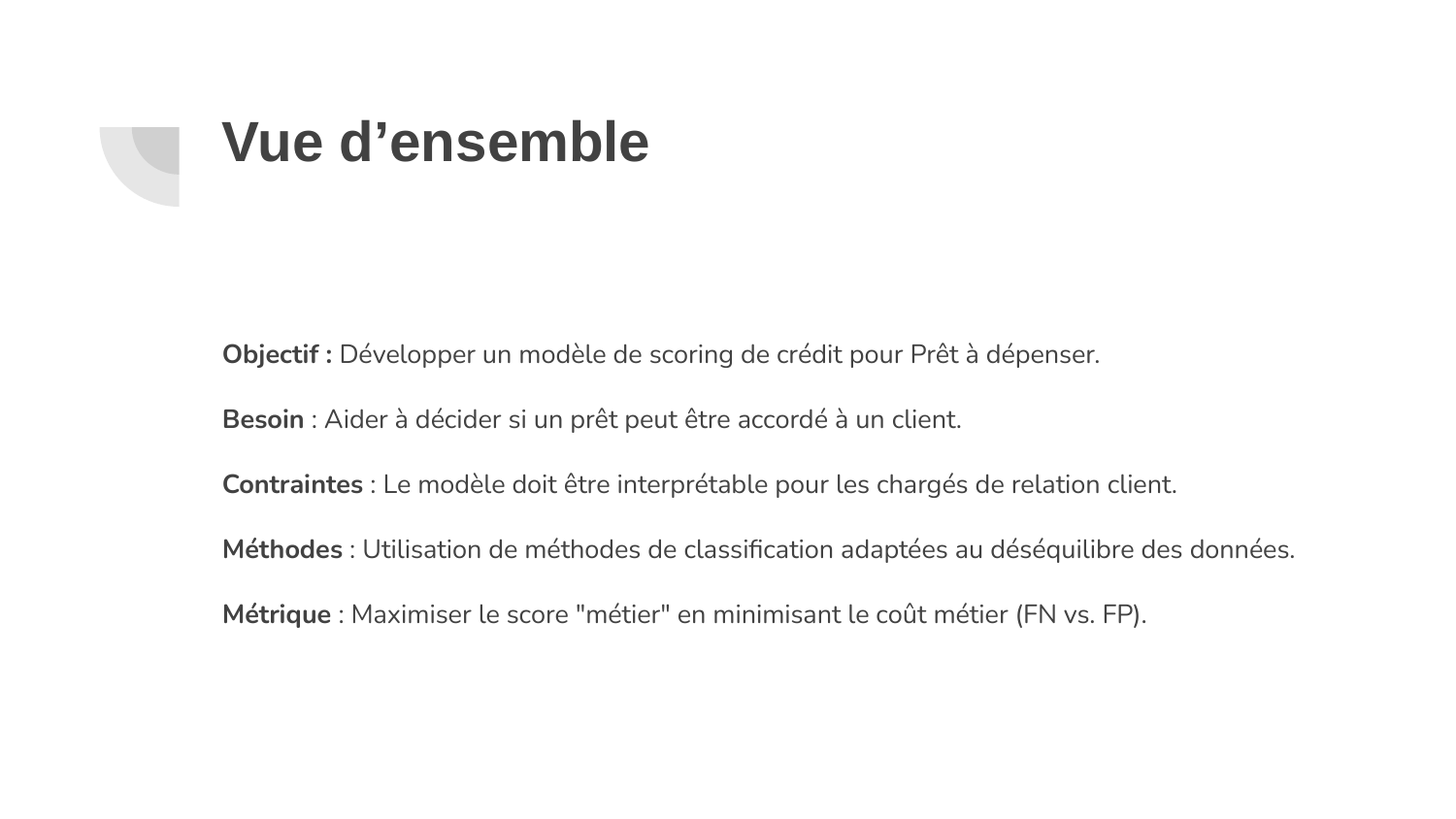

# Vue d’ensemble
Objectif : Développer un modèle de scoring de crédit pour Prêt à dépenser.
Besoin : Aider à décider si un prêt peut être accordé à un client.
Contraintes : Le modèle doit être interprétable pour les chargés de relation client.
Méthodes : Utilisation de méthodes de classification adaptées au déséquilibre des données.
Métrique : Maximiser le score "métier" en minimisant le coût métier (FN vs. FP).